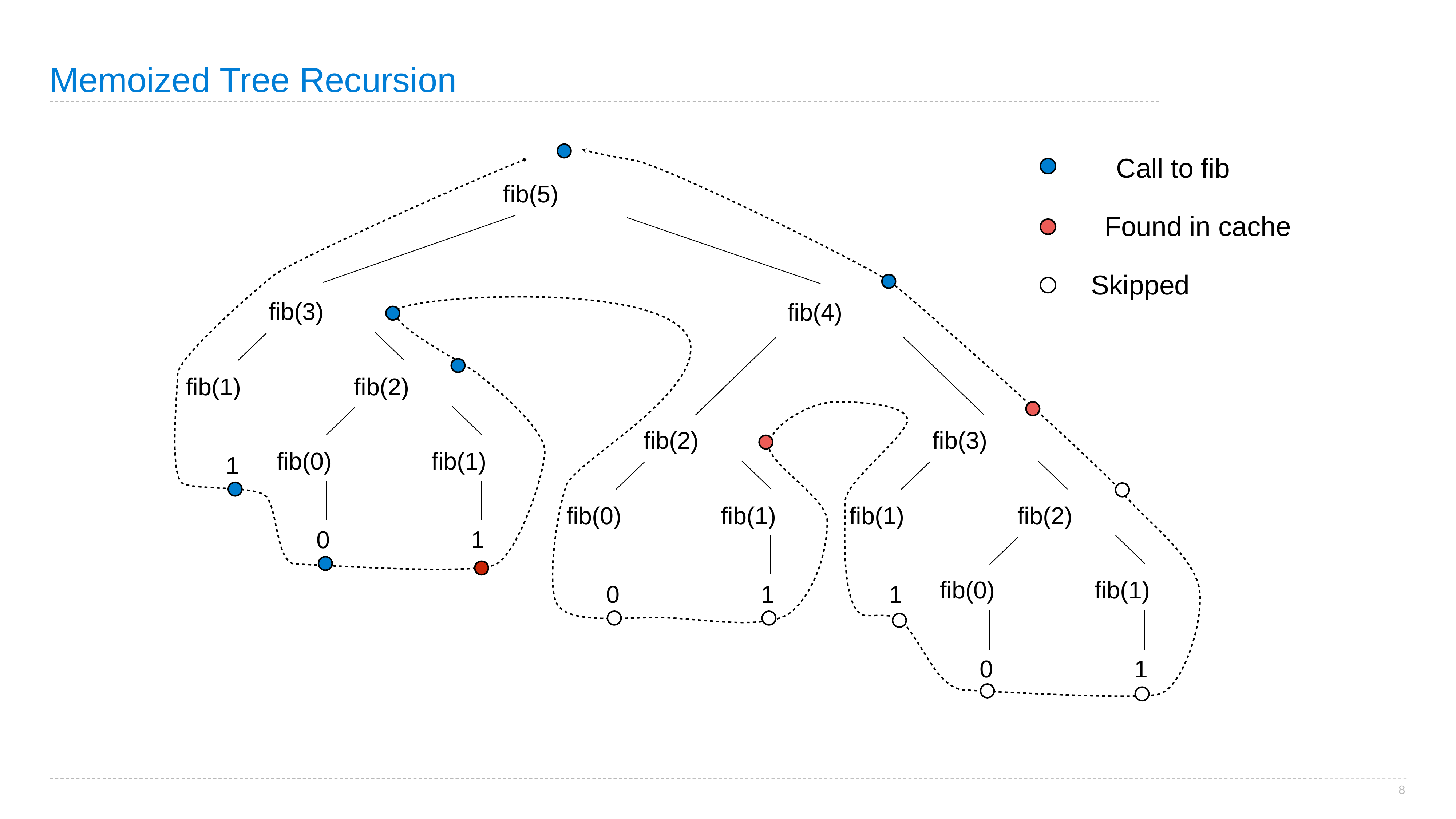

# Memoized Tree Recursion

Call to fib

fib(5)
Found in cache

fib(3)

fib(4)
Skipped

fib(1)
fib(2)

fib(0)
fib(1)
1

0
1

fib(2)
fib(3)

fib(0)
fib(1)
fib(1)
fib(2)

fib(0)
fib(1)
0
1
1

0
1

8